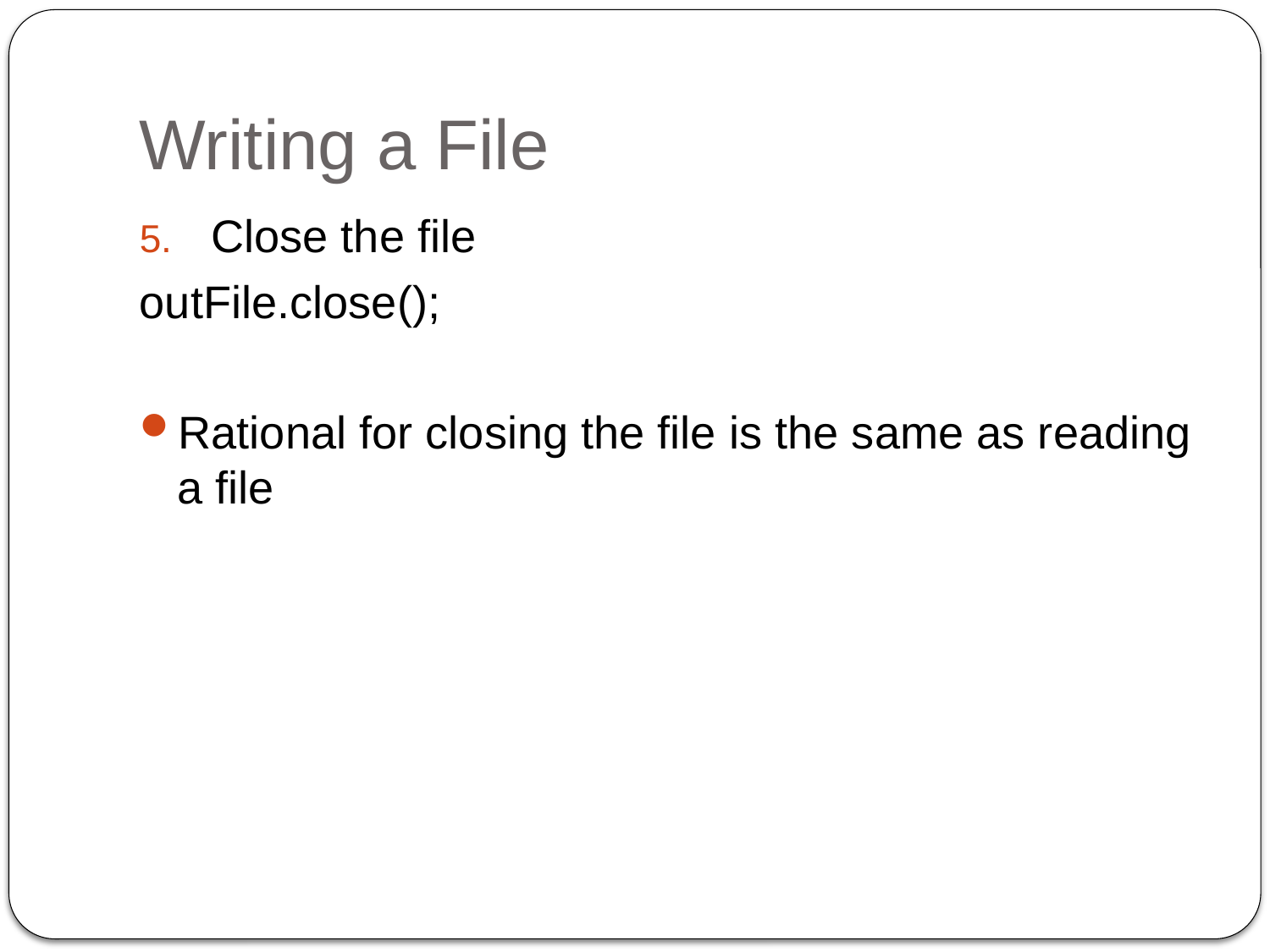

# Writing a File
Close the file
outFile.close();

Rational for closing the file is the same as reading a file